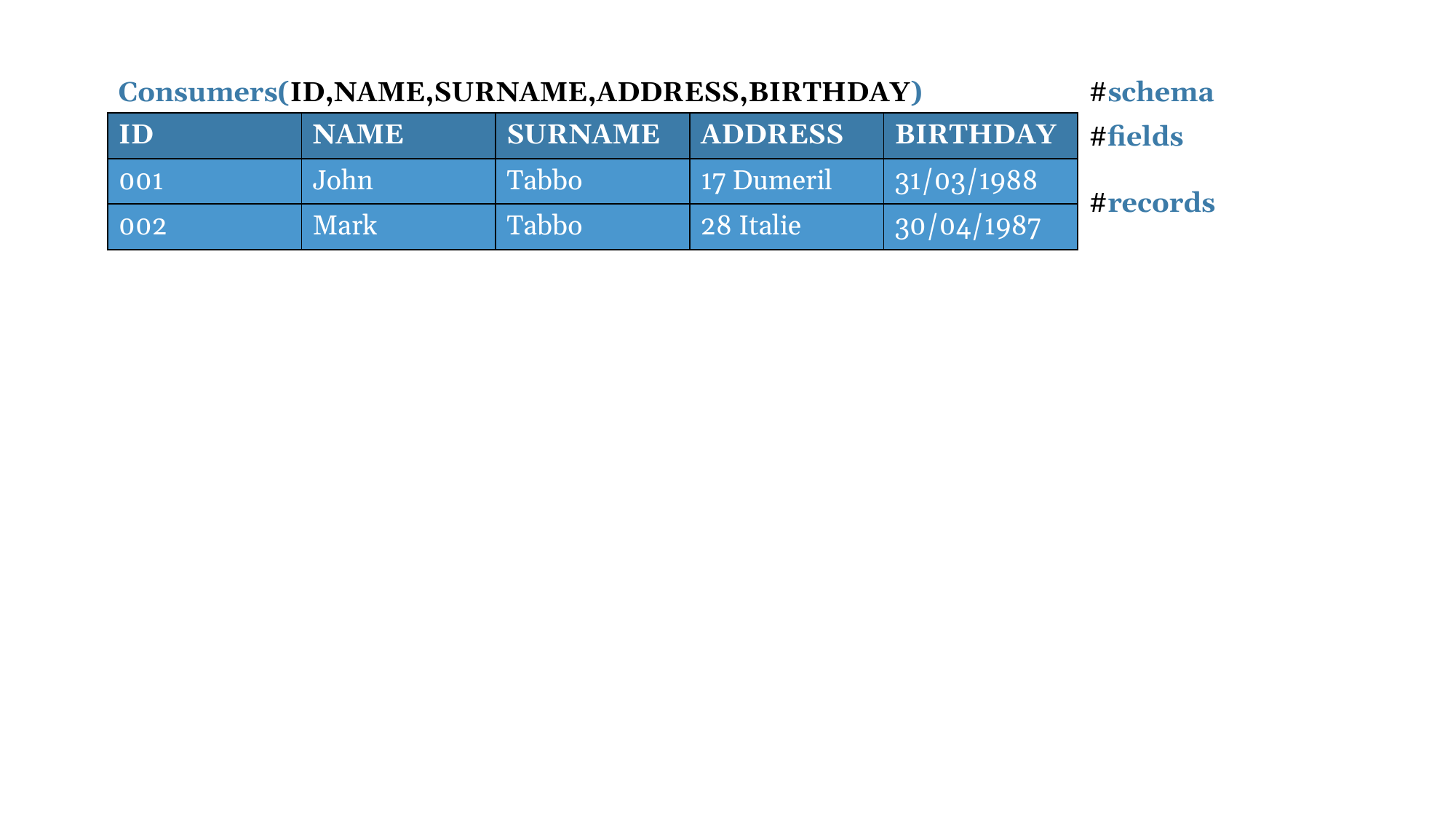

Consumers(ID,NAME,SURNAME,ADDRESS,BIRTHDAY)
#schema
| ID | NAME | SURNAME | ADDRESS | BIRTHDAY |
| --- | --- | --- | --- | --- |
| 001 | John | Tabbo | 17 Dumeril | 31/03/1988 |
| 002 | Mark | Tabbo | 28 Italie | 30/04/1987 |
#fields
#records